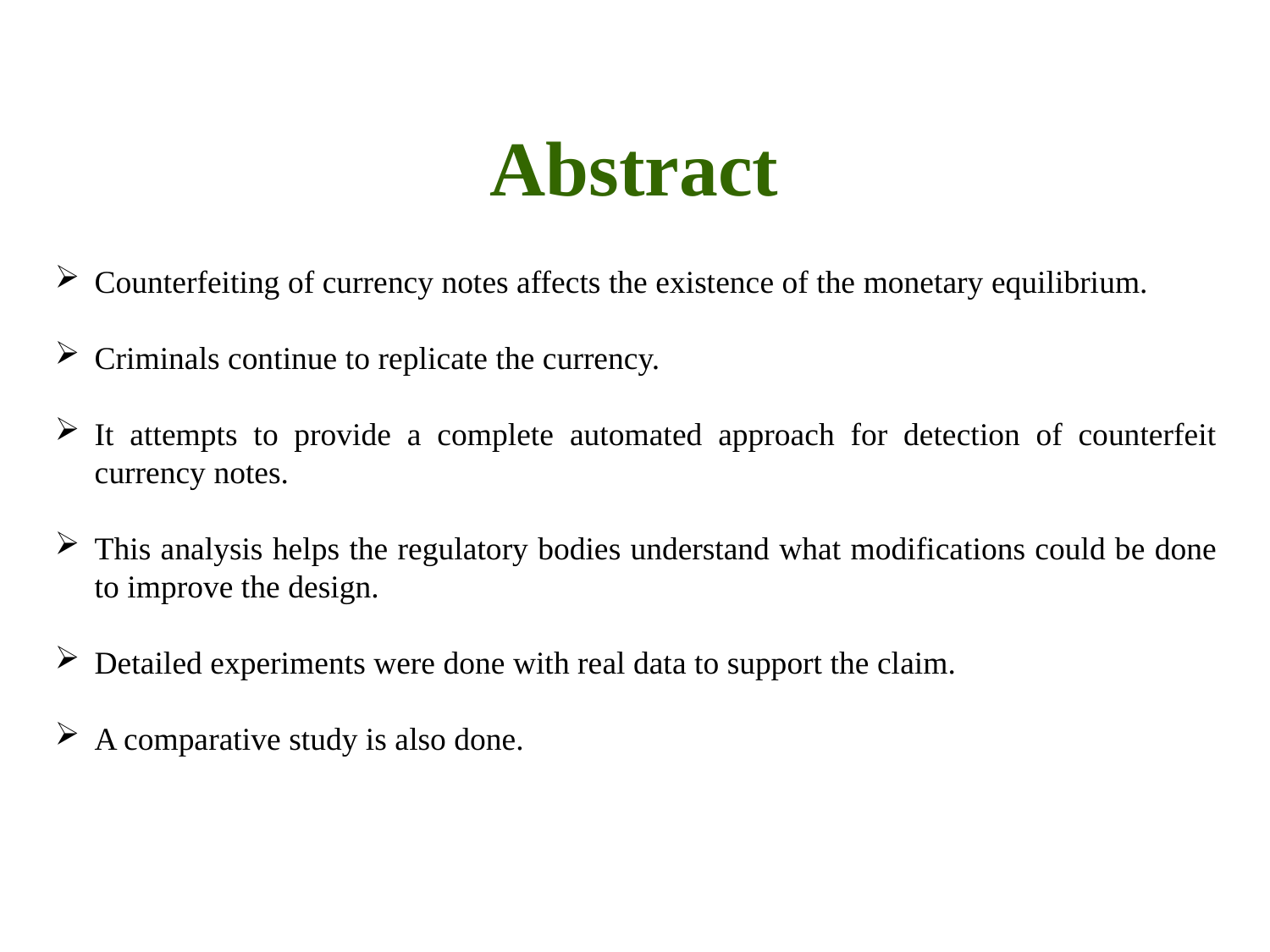

Abstract

Counterfeiting of currency notes affects the existence of the monetary equilibrium.

Criminals continue to replicate the currency.

It attempts to provide a complete automated approach for detection of counterfeit currency notes.

This analysis helps the regulatory bodies understand what modifications could be done to improve the design.

Detailed experiments were done with real data to support the claim.

A comparative study is also done.